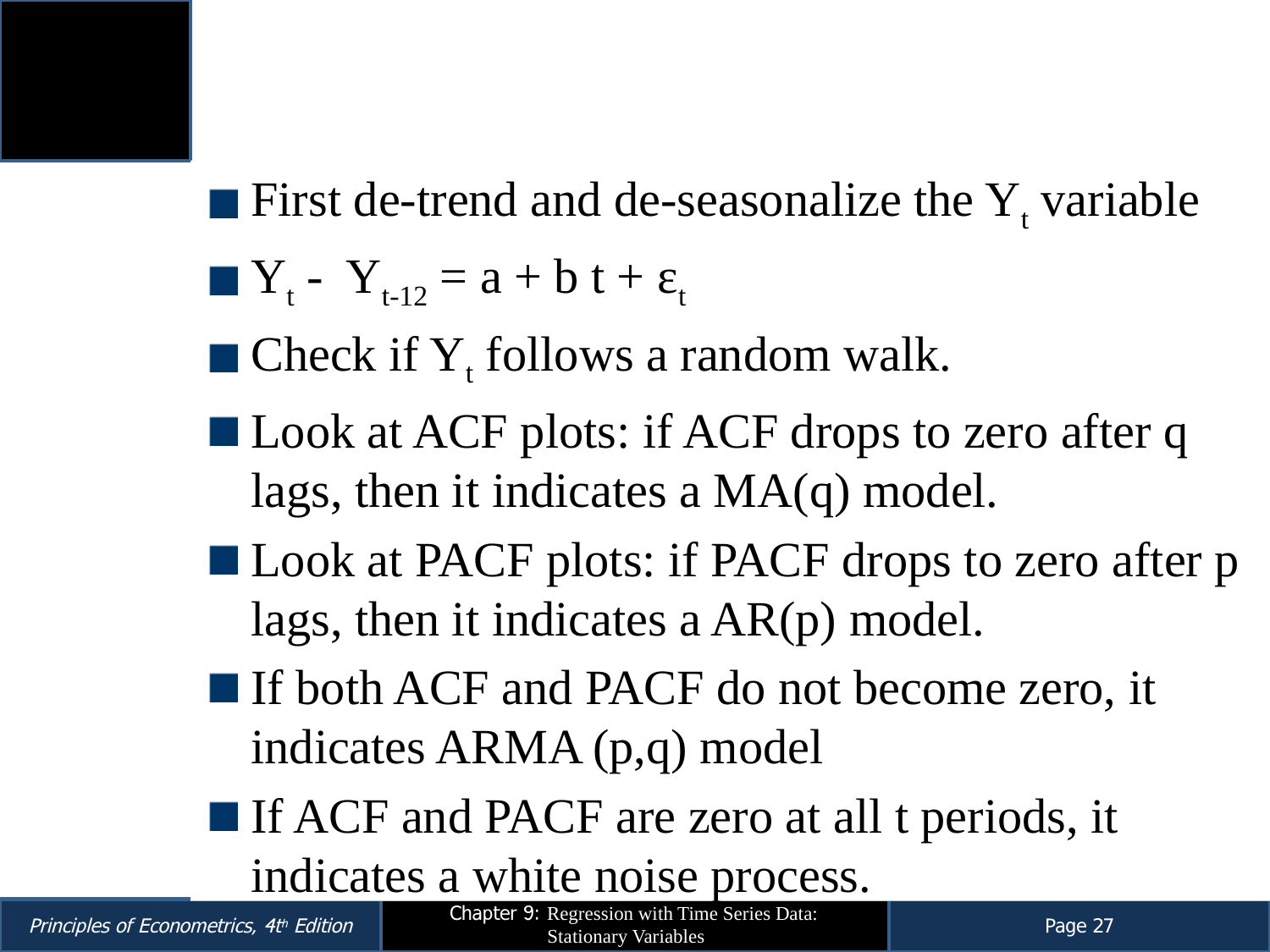

First de-trend and de-seasonalize the Yt variable
Yt -  Yt-12 = a + b t + εt
Check if Yt follows a random walk.
Look at ACF plots: if ACF drops to zero after q lags, then it indicates a MA(q) model.
Look at PACF plots: if PACF drops to zero after p lags, then it indicates a AR(p) model.
If both ACF and PACF do not become zero, it indicates ARMA (p,q) model
If ACF and PACF are zero at all t periods, it indicates a white noise process.